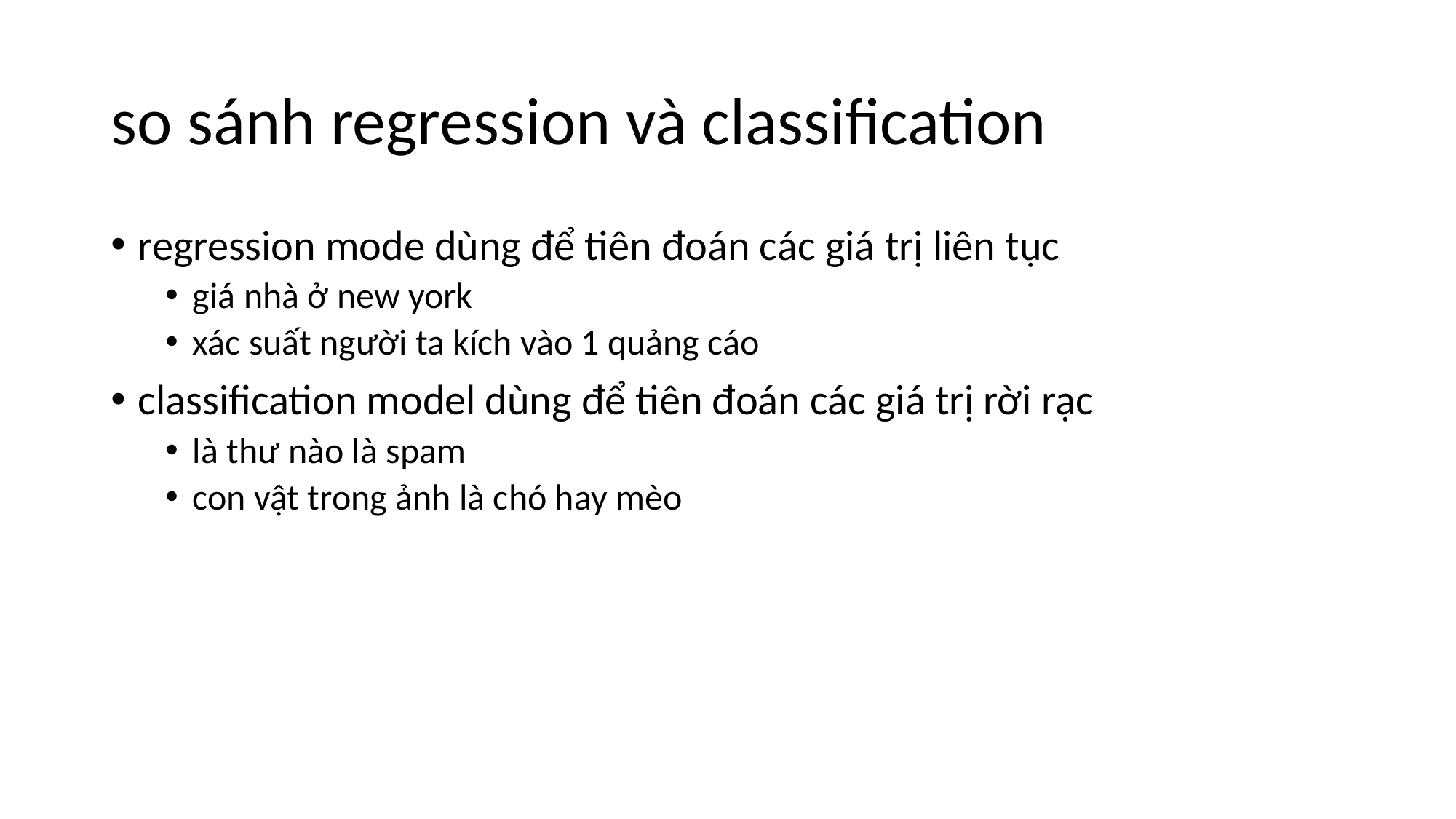

# so sánh regression và classification
regression mode dùng để tiên đoán các giá trị liên tục
giá nhà ở new york
xác suất người ta kích vào 1 quảng cáo
classification model dùng để tiên đoán các giá trị rời rạc
là thư nào là spam
con vật trong ảnh là chó hay mèo